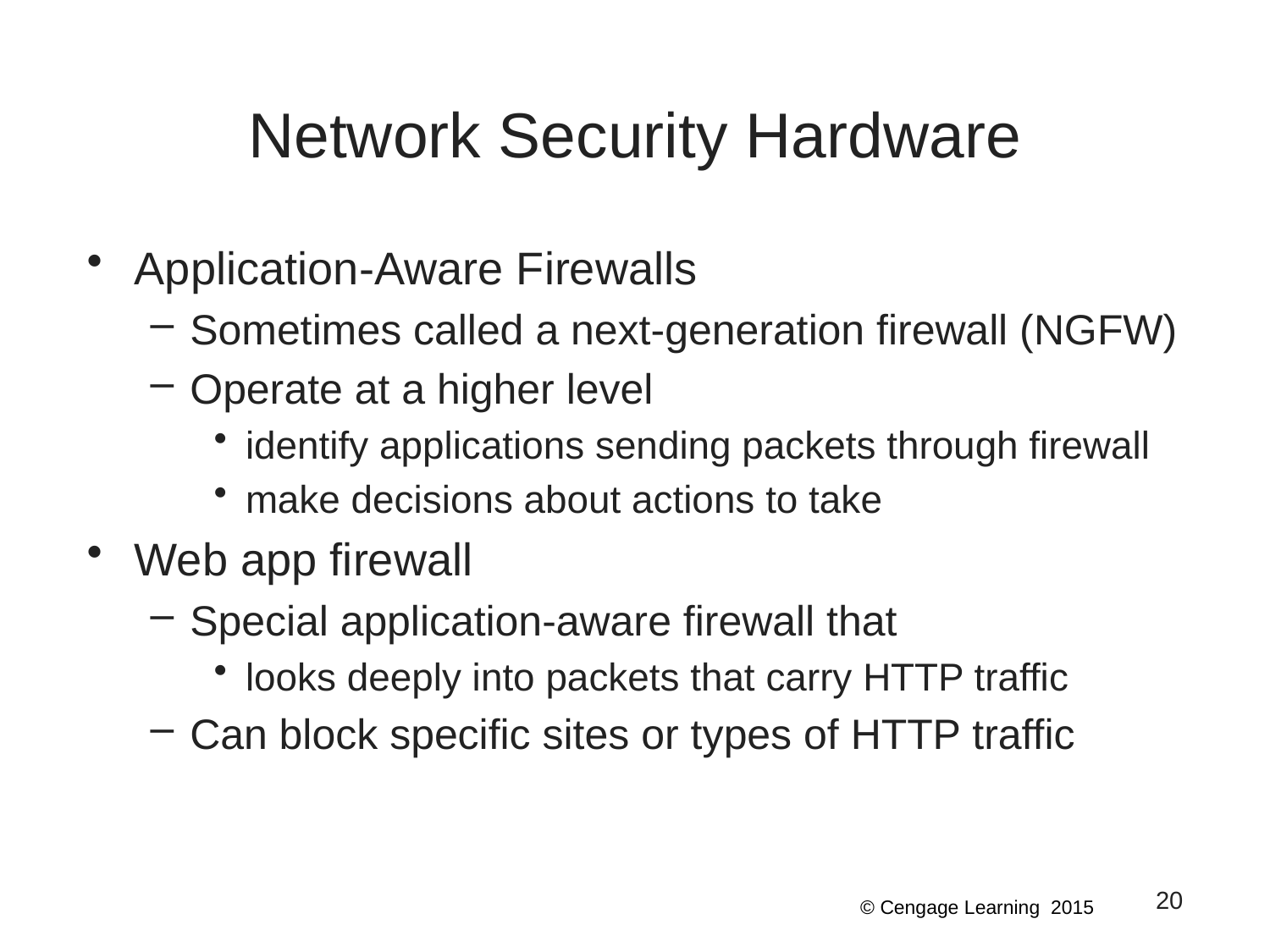

# Network Security Hardware
Application-Aware Firewalls
Sometimes called a next-generation firewall (NGFW)
Operate at a higher level
identify applications sending packets through firewall
make decisions about actions to take
Web app firewall
Special application-aware firewall that
looks deeply into packets that carry HTTP traffic
Can block specific sites or types of HTTP traffic

20